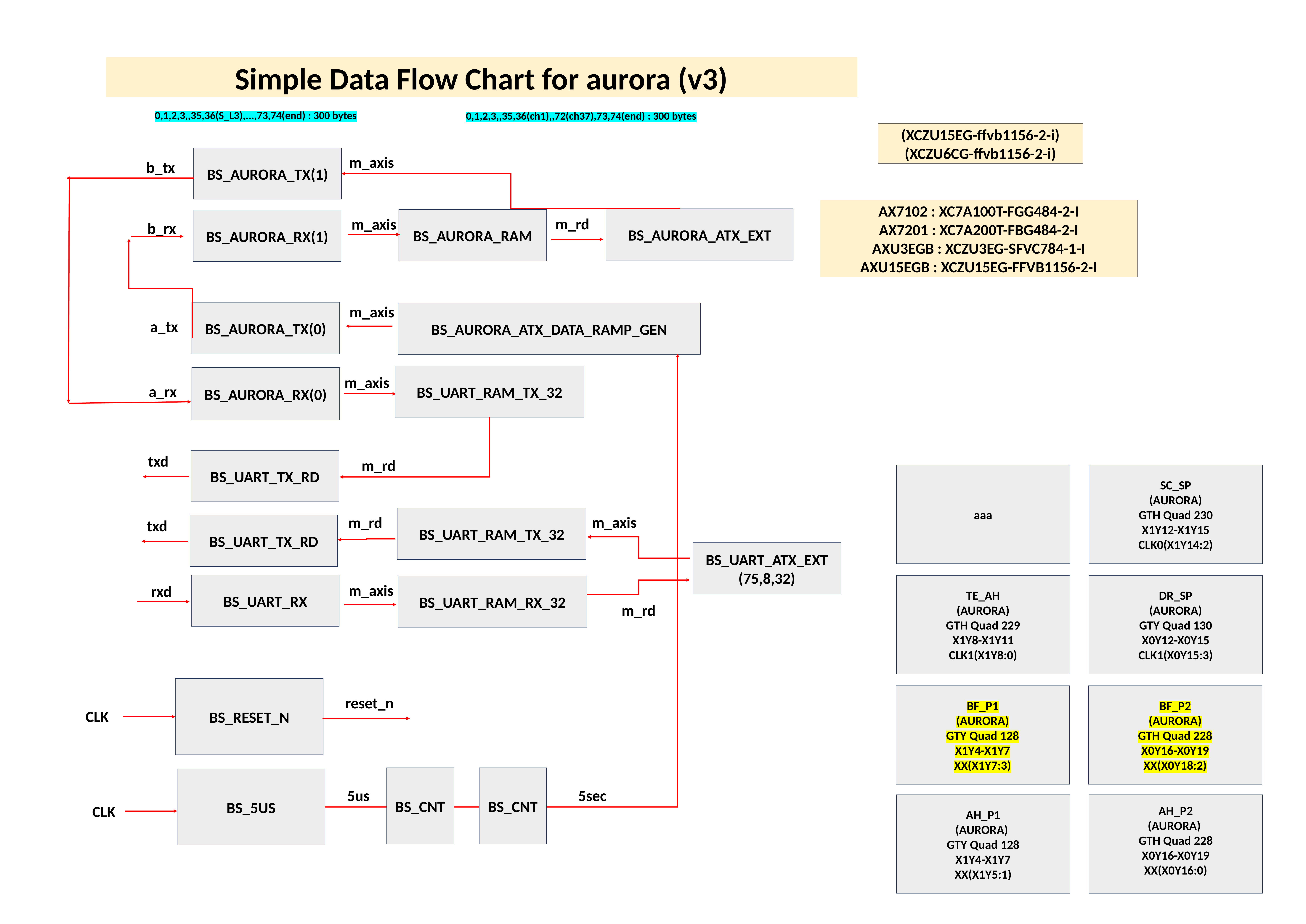

Simple Data Flow Chart for aurora (v3)
0,1,2,3,,35,36(S_L3),...,73,74(end) : 300 bytes
0,1,2,3,,35,36(ch1),,72(ch37),73,74(end) : 300 bytes
(XCZU15EG-ffvb1156-2-i)
(XCZU6CG-ffvb1156-2-i)
BS_AURORA_TX(1)
m_axis
b_tx
AX7102 : XC7A100T-FGG484-2-I
AX7201 : XC7A200T-FBG484-2-I
AXU3EGB : XCZU3EG-SFVC784-1-I
AXU15EGB : XCZU15EG-FFVB1156-2-I
BS_AURORA_ATX_EXT
BS_AURORA_RAM
BS_AURORA_RX(1)
m_rd
m_axis
b_rx
m_axis
BS_AURORA_TX(0)
BS_AURORA_ATX_DATA_RAMP_GEN
a_tx
BS_UART_RAM_TX_32
BS_AURORA_RX(0)
m_axis
a_rx
txd
BS_UART_TX_RD
m_rd
aaa
SC_SP
(AURORA)
GTH Quad 230
X1Y12-X1Y15
CLK0(X1Y14:2)
BS_UART_RAM_TX_32
m_axis
m_rd
txd
BS_UART_TX_RD
BS_UART_ATX_EXT
(75,8,32)
BS_UART_RX
TE_AH
(AURORA)
GTH Quad 229
X1Y8-X1Y11
CLK1(X1Y8:0)
DR_SP
(AURORA)
GTY Quad 130
X0Y12-X0Y15
CLK1(X0Y15:3)
BS_UART_RAM_RX_32
m_axis
rxd
m_rd
BS_RESET_N
BF_P1
(AURORA)
GTY Quad 128
X1Y4-X1Y7
XX(X1Y7:3)
BF_P2
(AURORA)
GTH Quad 228
X0Y16-X0Y19
XX(X0Y18:2)
reset_n
CLK
BS_CNT
BS_CNT
BS_5US
5us
5sec
AH_P1
(AURORA)
GTY Quad 128
X1Y4-X1Y7
XX(X1Y5:1)
AH_P2
(AURORA)
GTH Quad 228
X0Y16-X0Y19
XX(X0Y16:0)

CLK